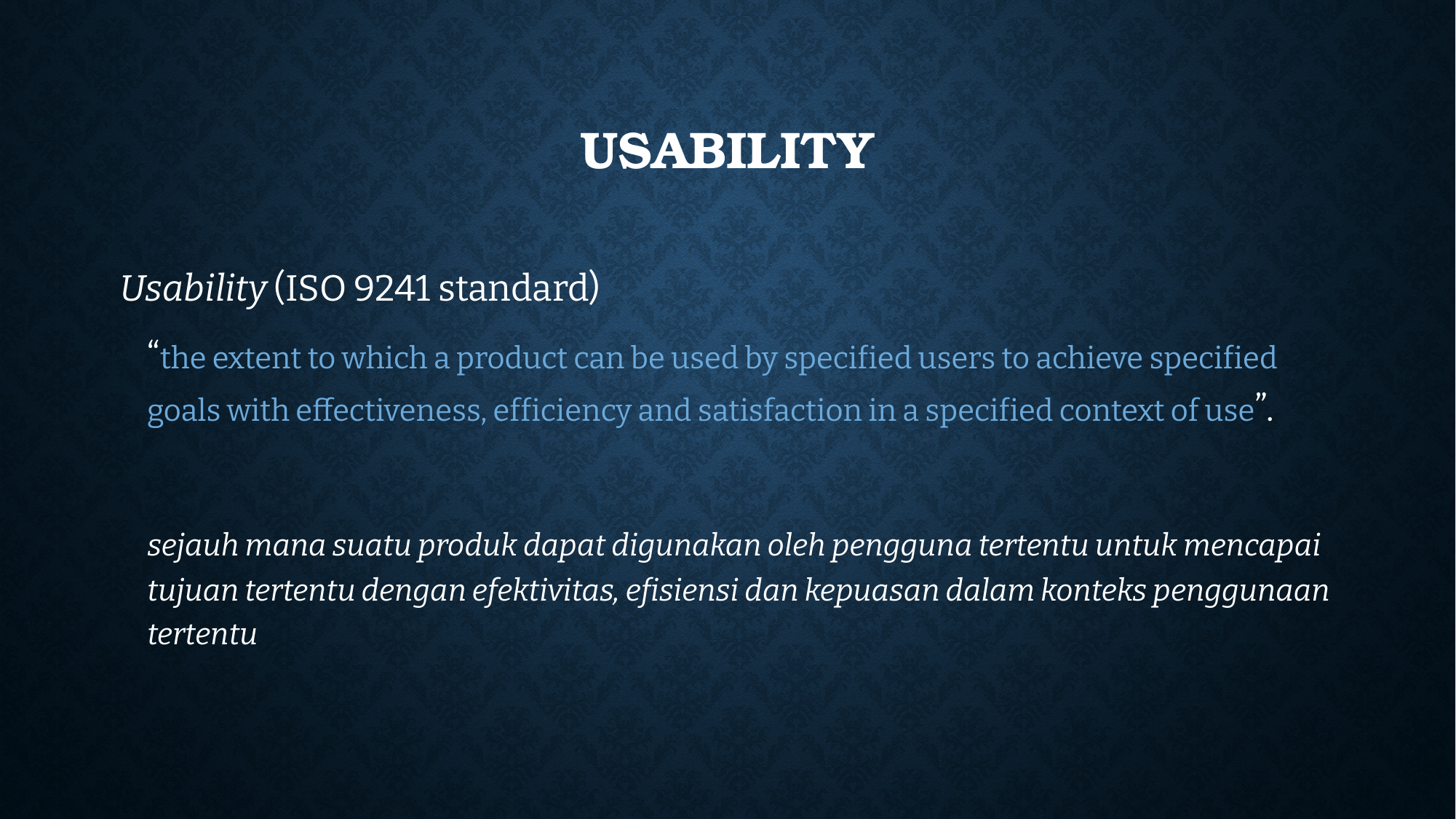

# Usability
Usability (ISO 9241 standard)
	“the extent to which a product can be used by specified users to achieve specified goals with effectiveness, efficiency and satisfaction in a specified context of use”.

	sejauh mana suatu produk dapat digunakan oleh pengguna tertentu untuk mencapai tujuan tertentu dengan efektivitas, efisiensi dan kepuasan dalam konteks penggunaan tertentu